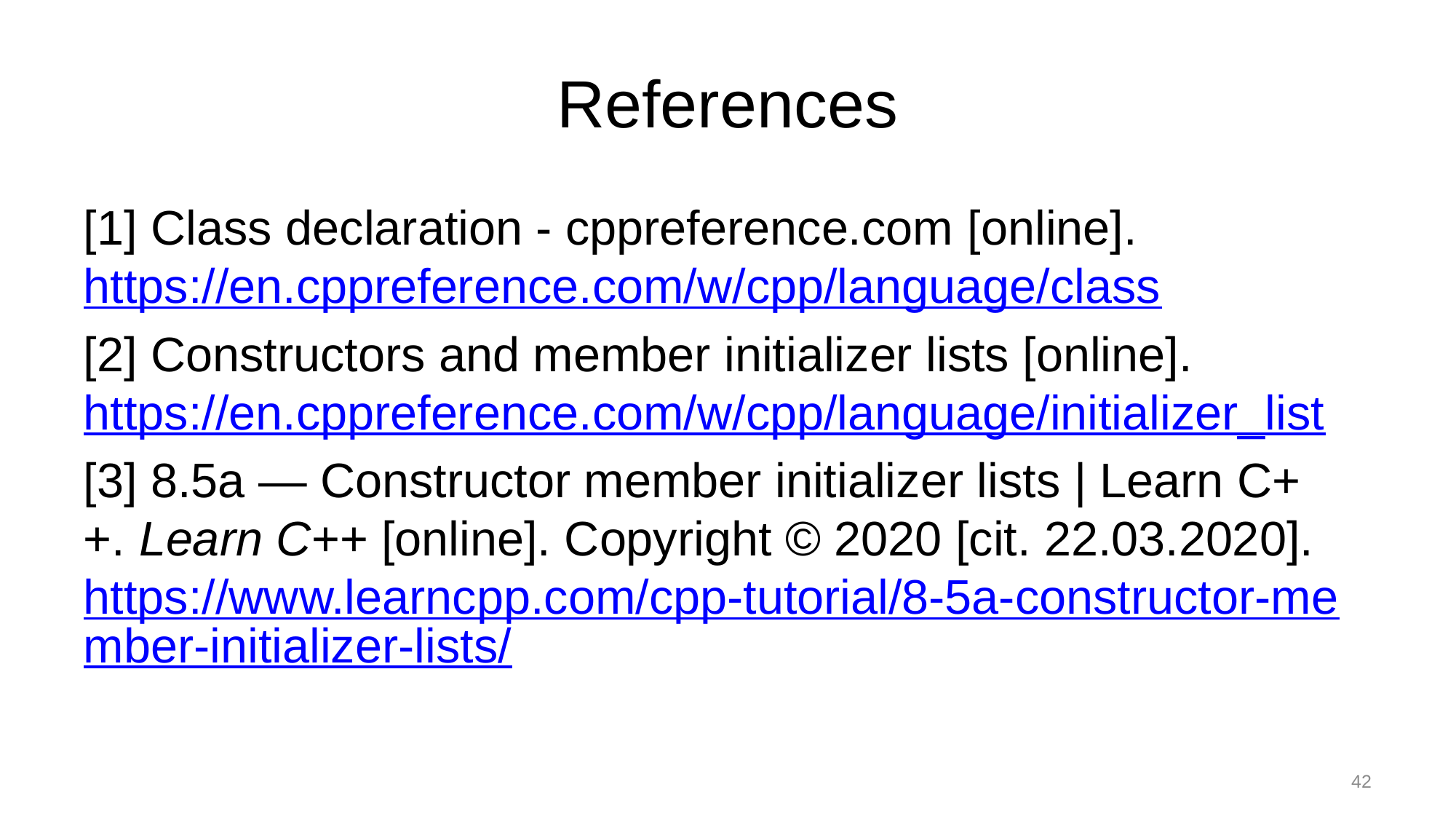

# References
[1] Class declaration - cppreference.com [online]. https://en.cppreference.com/w/cpp/language/class
[2] Constructors and member initializer lists [online]. https://en.cppreference.com/w/cpp/language/initializer_list
[3] 8.5a — Constructor member initializer lists | Learn C++. Learn C++ [online]. Copyright © 2020 [cit. 22.03.2020].  https://www.learncpp.com/cpp-tutorial/8-5a-constructor-member-initializer-lists/
42